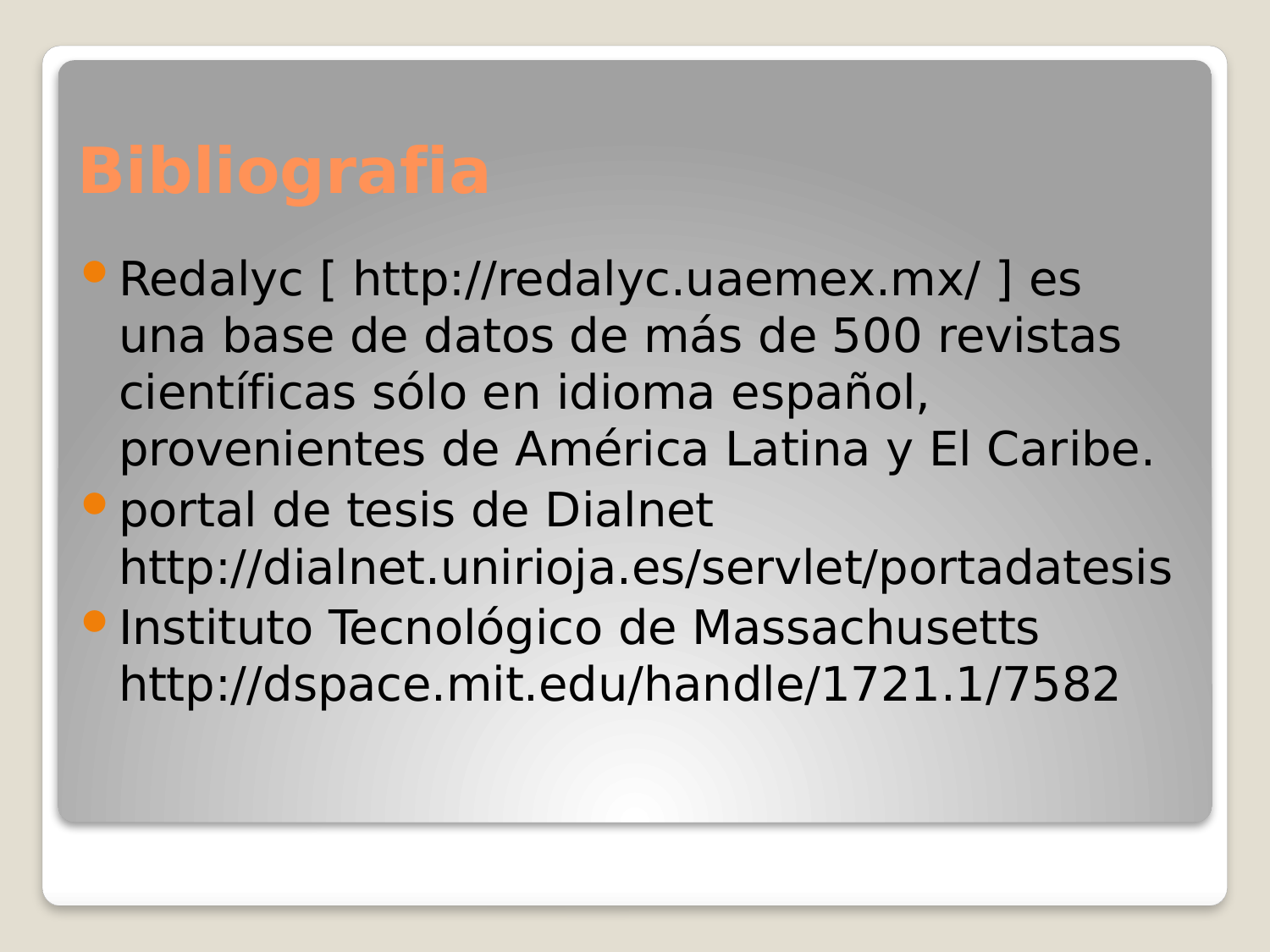

# Bibliografia
Redalyc [ http://redalyc.uaemex.mx/ ] es una base de datos de más de 500 revistas científicas sólo en idioma español, provenientes de América Latina y El Caribe.
portal de tesis de Dialnet  http://dialnet.unirioja.es/servlet/portadatesis
Instituto Tecnológico de Massachusetts http://dspace.mit.edu/handle/1721.1/7582